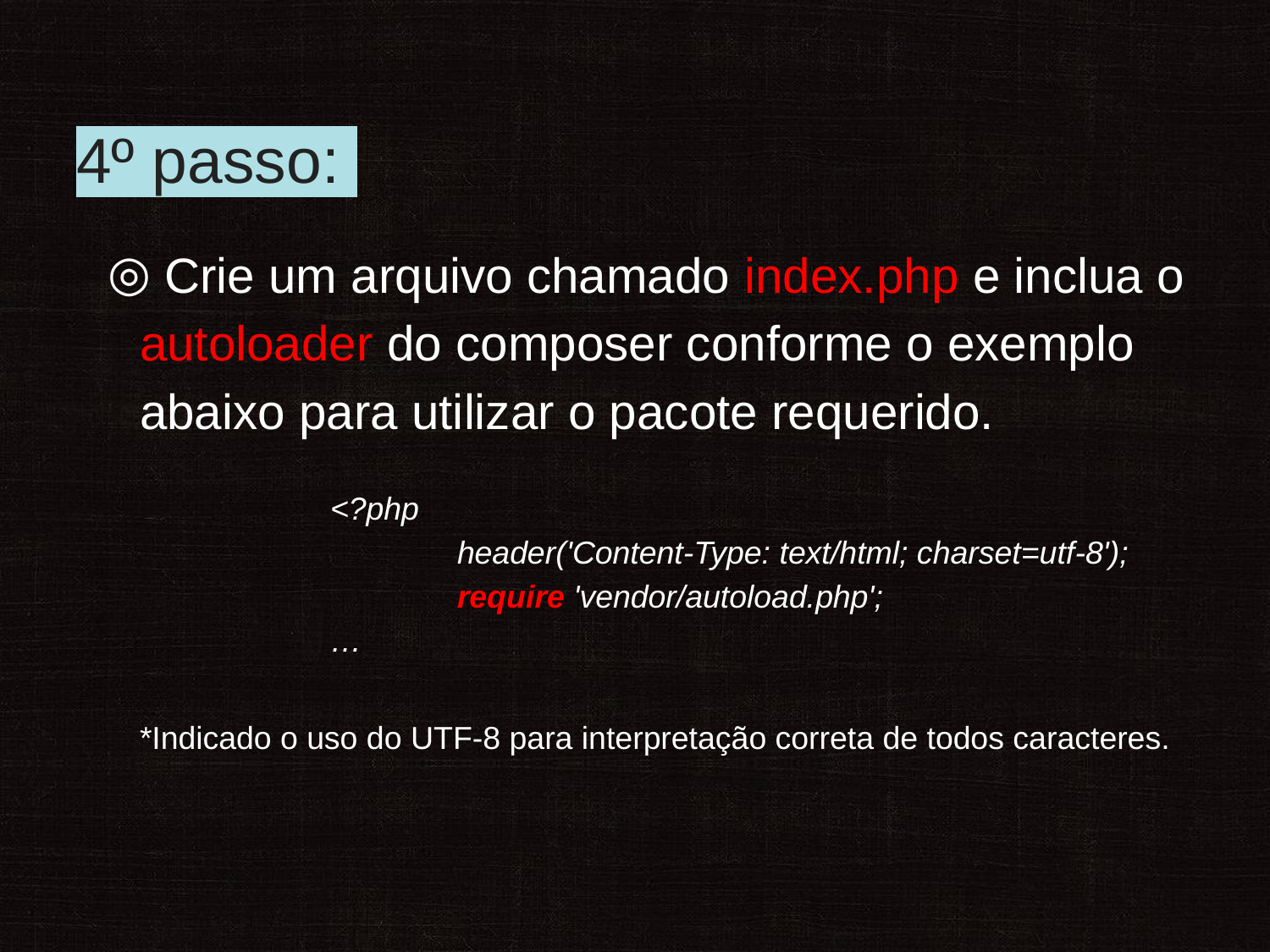

# 4º passo:
 Crie um arquivo chamado index.php e inclua o autoloader do composer conforme o exemplo abaixo para utilizar o pacote requerido.
		<?php
			header('Content-Type: text/html; charset=utf-8');
			require 'vendor/autoload.php';
		…

*Indicado o uso do UTF-8 para interpretação correta de todos caracteres.